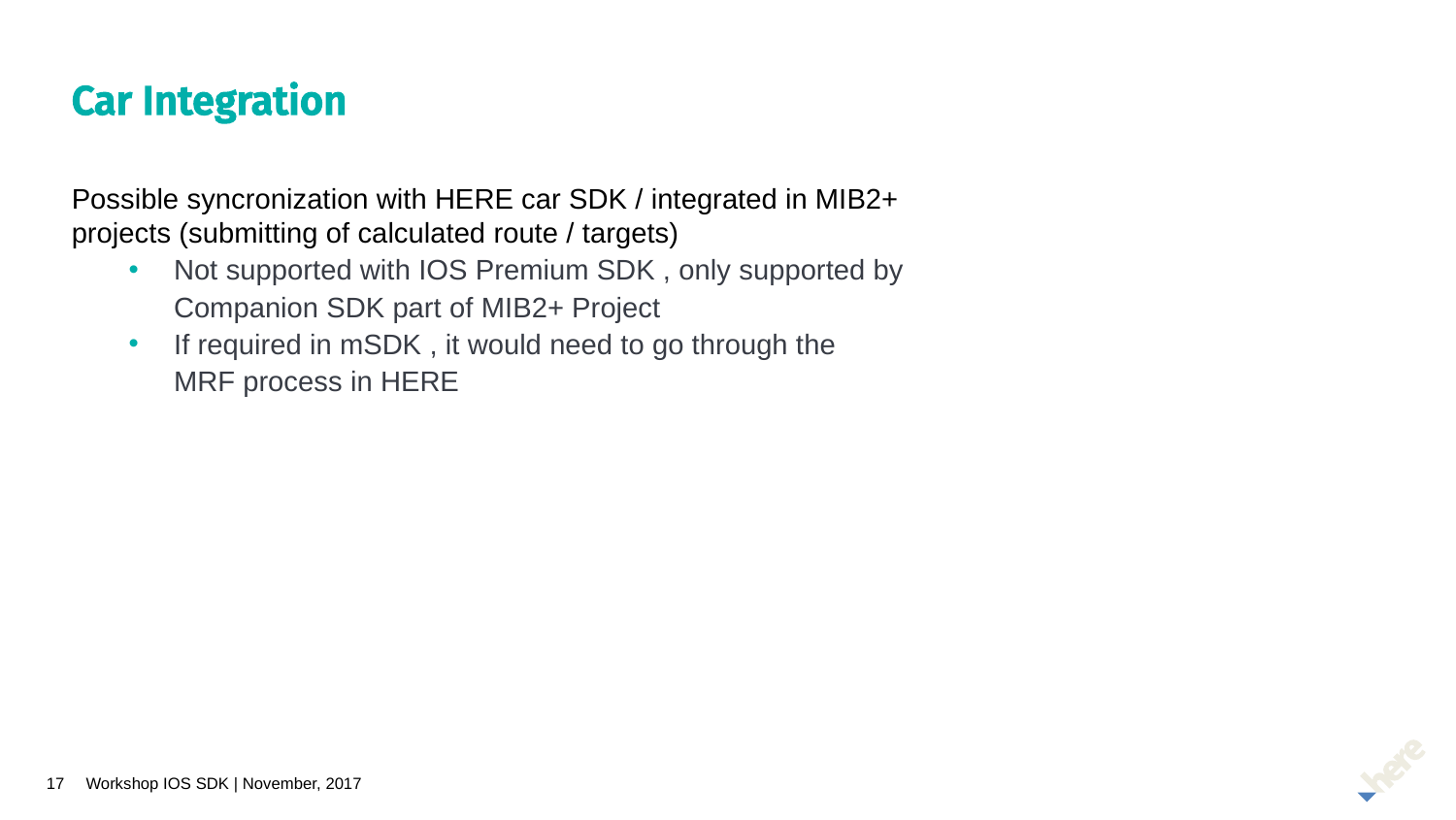

Car Integration
Possible syncronization with HERE car SDK / integrated in MIB2+ projects (submitting of calculated route / targets)
Not supported with IOS Premium SDK , only supported by Companion SDK part of MIB2+ Project
If required in mSDK , it would need to go through the MRF process in HERE
17
Workshop IOS SDK | November, 2017